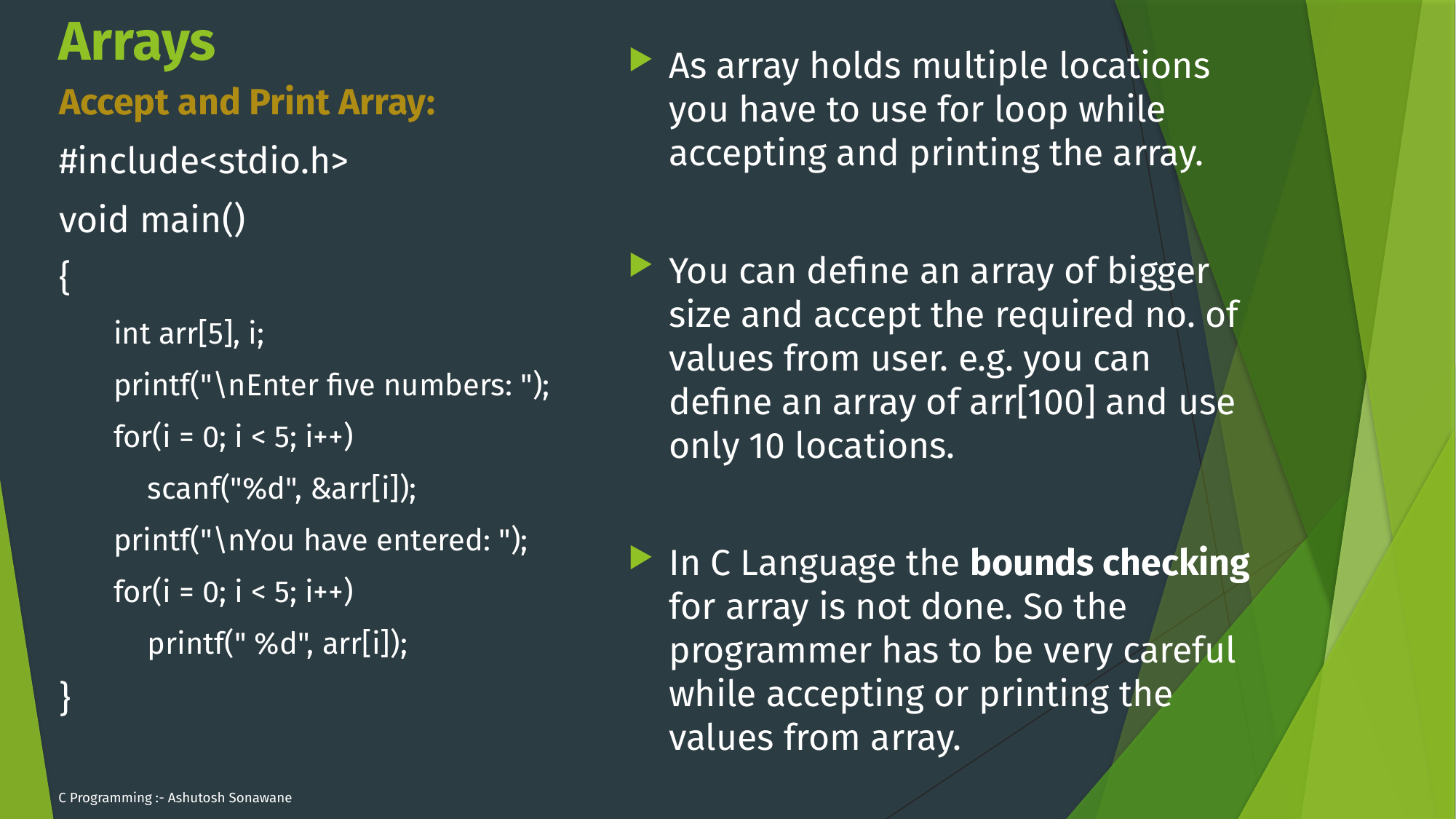

# Arrays
As array holds multiple locations you have to use for loop while accepting and printing the array.

You can define an array of bigger size and accept the required no. of values from user. e.g. you can define an array of arr[100] and use only 10 locations.

In C Language the bounds checking for array is not done. So the programmer has to be very careful while accepting or printing the values from array.
Accept and Print Array:
#include<stdio.h>
void main()
{
int arr[5], i;
printf("\nEnter five numbers: ");
for(i = 0; i < 5; i++)
	scanf("%d", &arr[i]);
printf("\nYou have entered: ");
for(i = 0; i < 5; i++)
	printf(" %d", arr[i]);
}
C Programming :- Ashutosh Sonawane